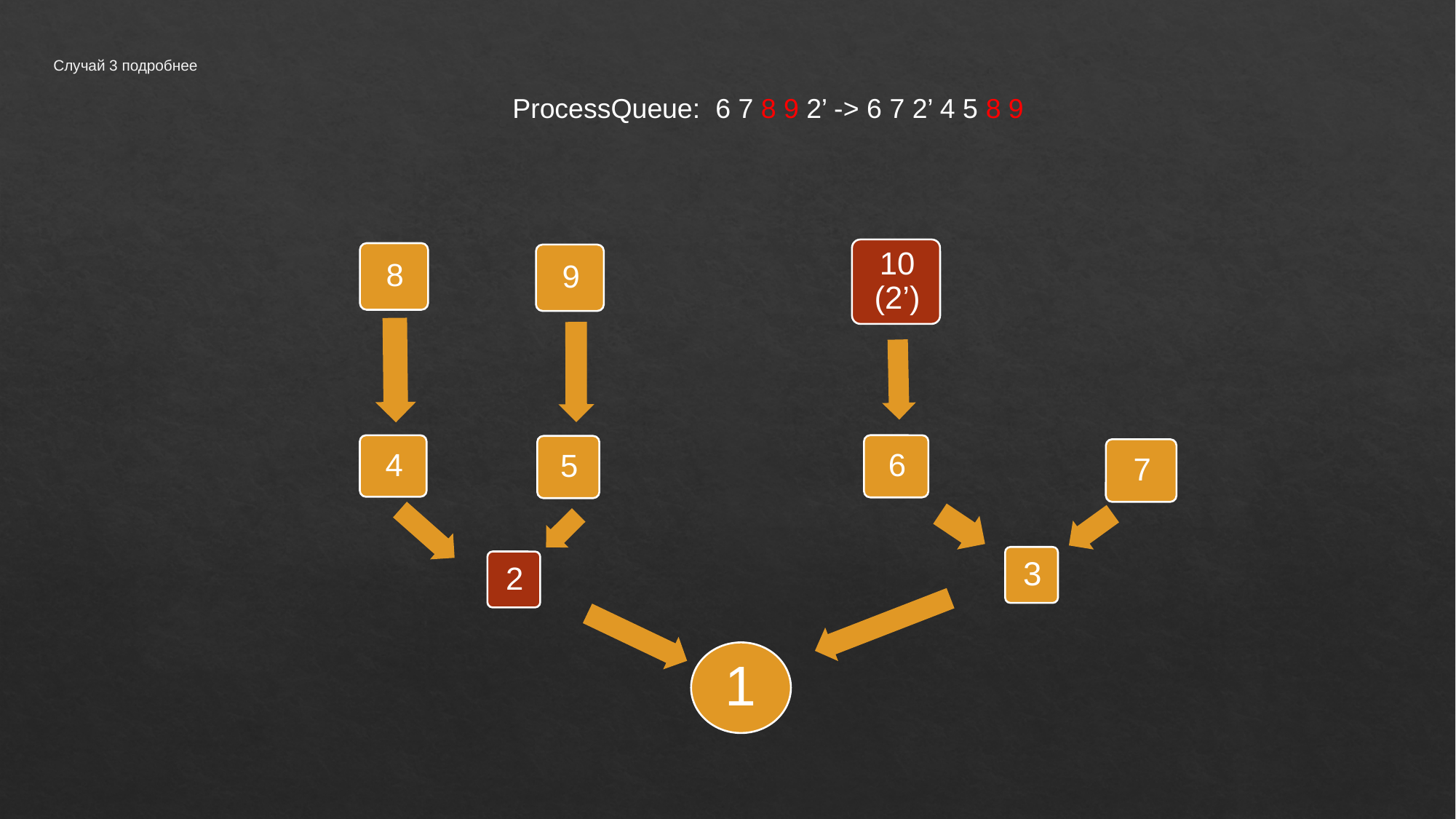

Случай 3 подробнее
ProcessQueue:  6 7 8 9 2’ -> 6 7 2’ 4 5 8 9
1
3
2
4
5
6
7
8
9
10 (2’)